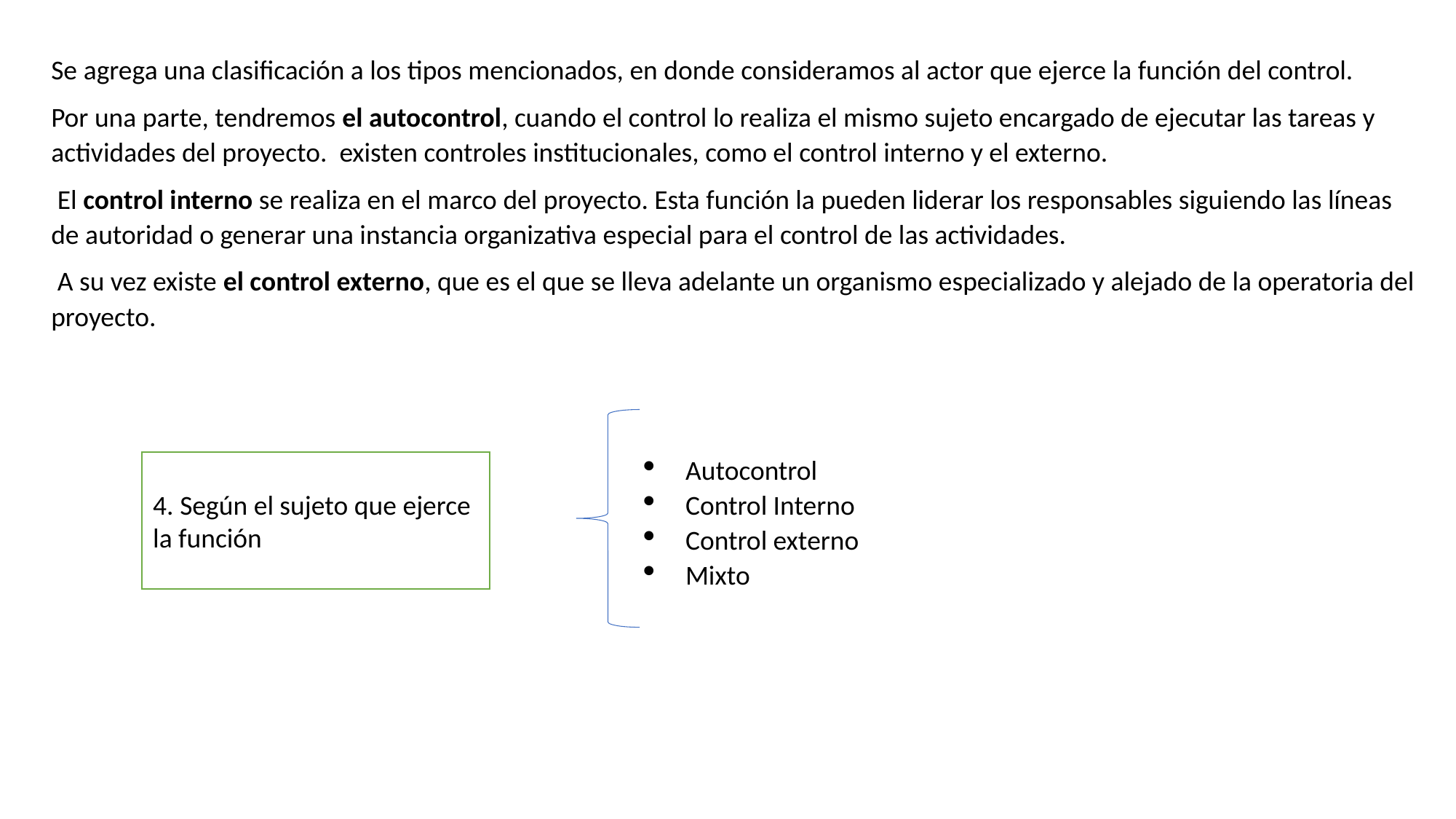

Se agrega una clasificación a los tipos mencionados, en donde consideramos al actor que ejerce la función del control.
Por una parte, tendremos el autocontrol, cuando el control lo realiza el mismo sujeto encargado de ejecutar las tareas y actividades del proyecto.  existen controles institucionales, como el control interno y el externo.
 El control interno se realiza en el marco del proyecto. Esta función la pueden liderar los responsables siguiendo las líneas de autoridad o generar una instancia organizativa especial para el control de las actividades.
 A su vez existe el control externo, que es el que se lleva adelante un organismo especializado y alejado de la operatoria del proyecto.

Autocontrol
Control Interno
Control externo
Mixto
4. Según el sujeto que ejerce la función